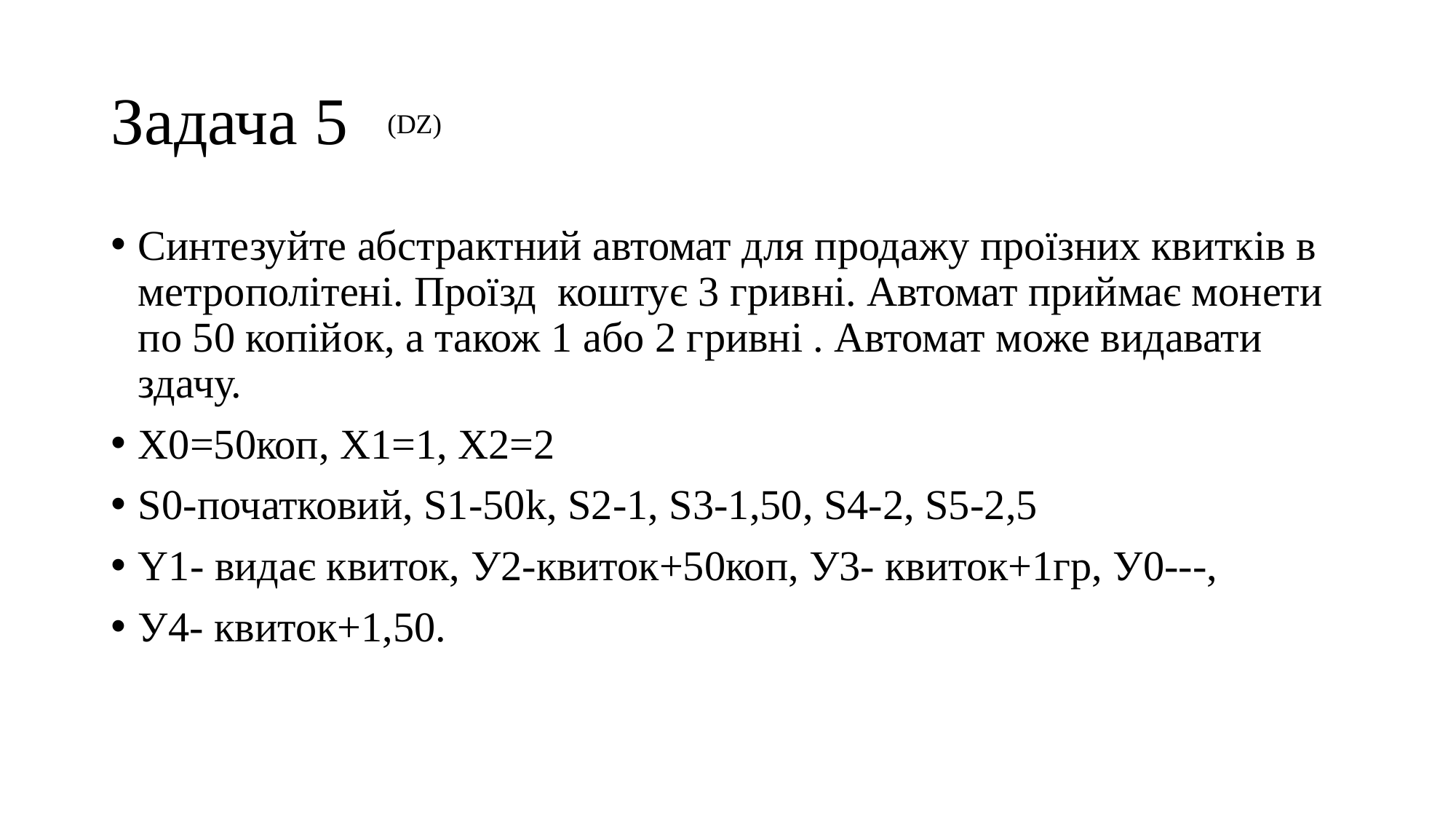

# Задача 5
(DZ)
Синтезуйте абстрактний автомат для продажу проїзних квитків в метрополітені. Проїзд  коштує 3 гривні. Автомат приймає монети по 50 копійок, а також 1 або 2 гривні . Автомат може видавати здачу.
Х0=50коп, Х1=1, Х2=2
S0-початковий, S1-50k, S2-1, S3-1,50, S4-2, S5-2,5
Y1- видає квиток, У2-квиток+50коп, У3- квиток+1гр, У0---,
У4- квиток+1,50.